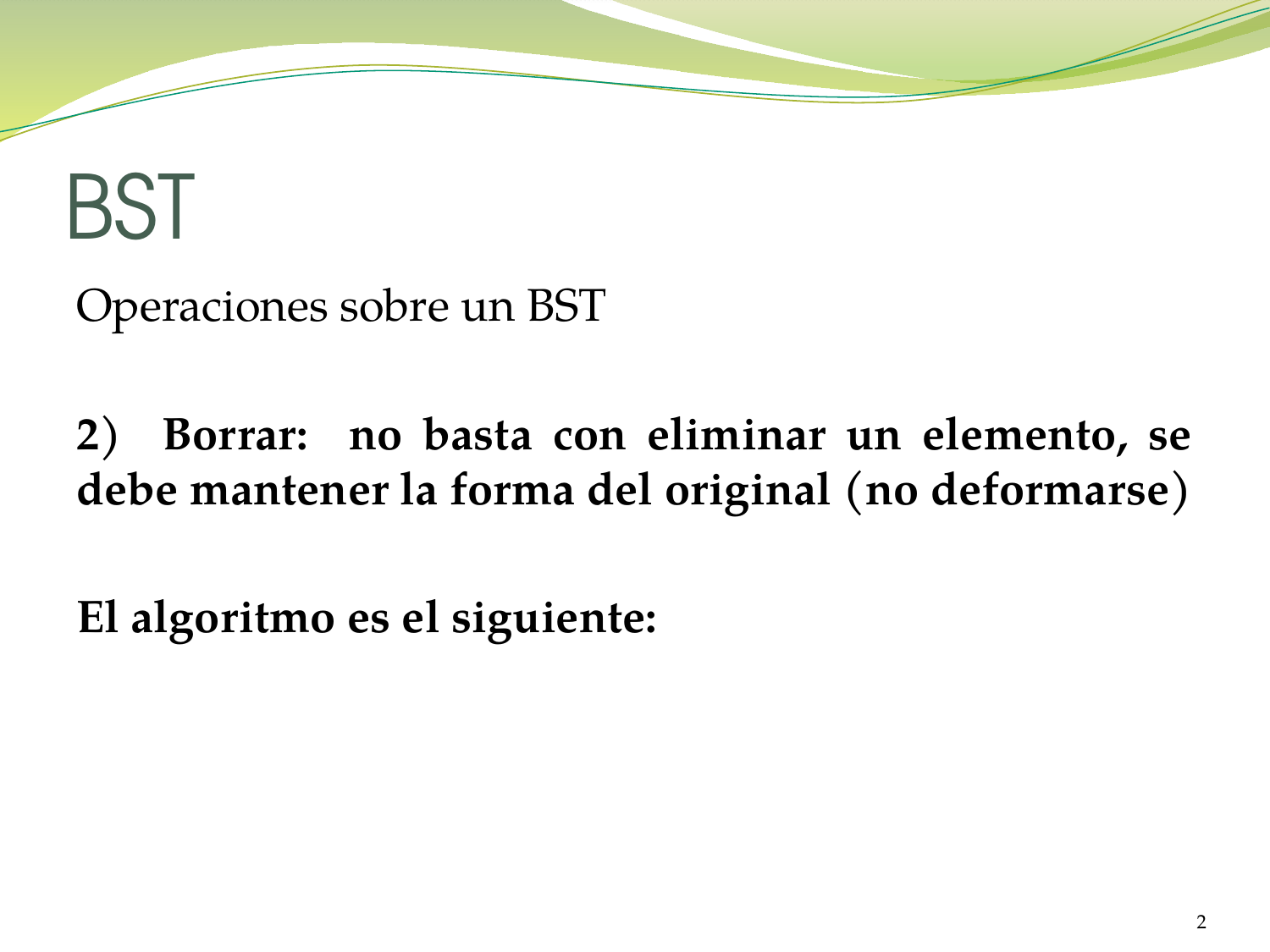

# BST
Operaciones sobre un BST

2)  Borrar:  no basta con eliminar un elemento, se debe mantener la forma del original (no deformarse)

El algoritmo es el siguiente:
2